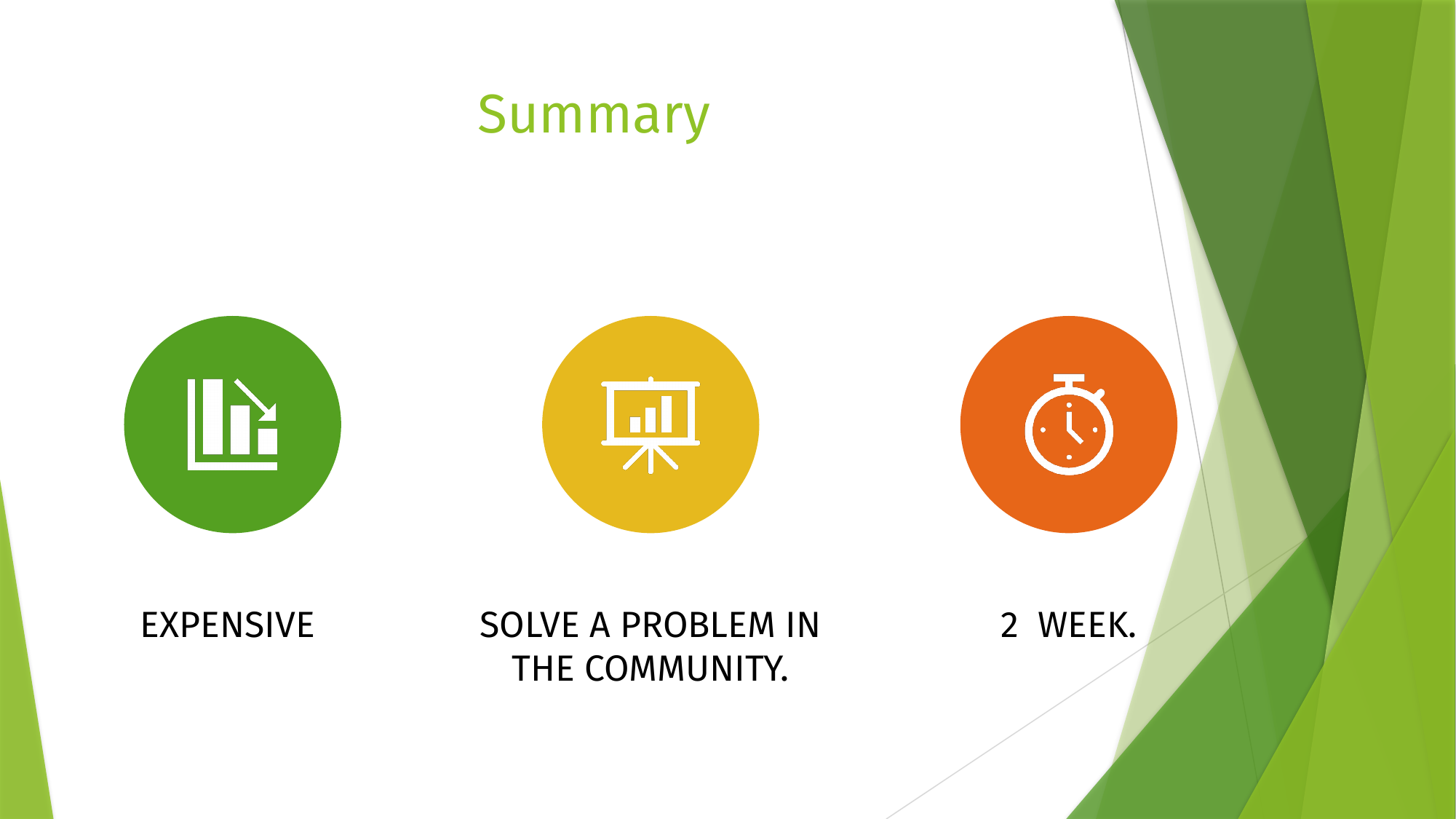

# Summary
Expensive
Solve a problem in the community.
2  Week.